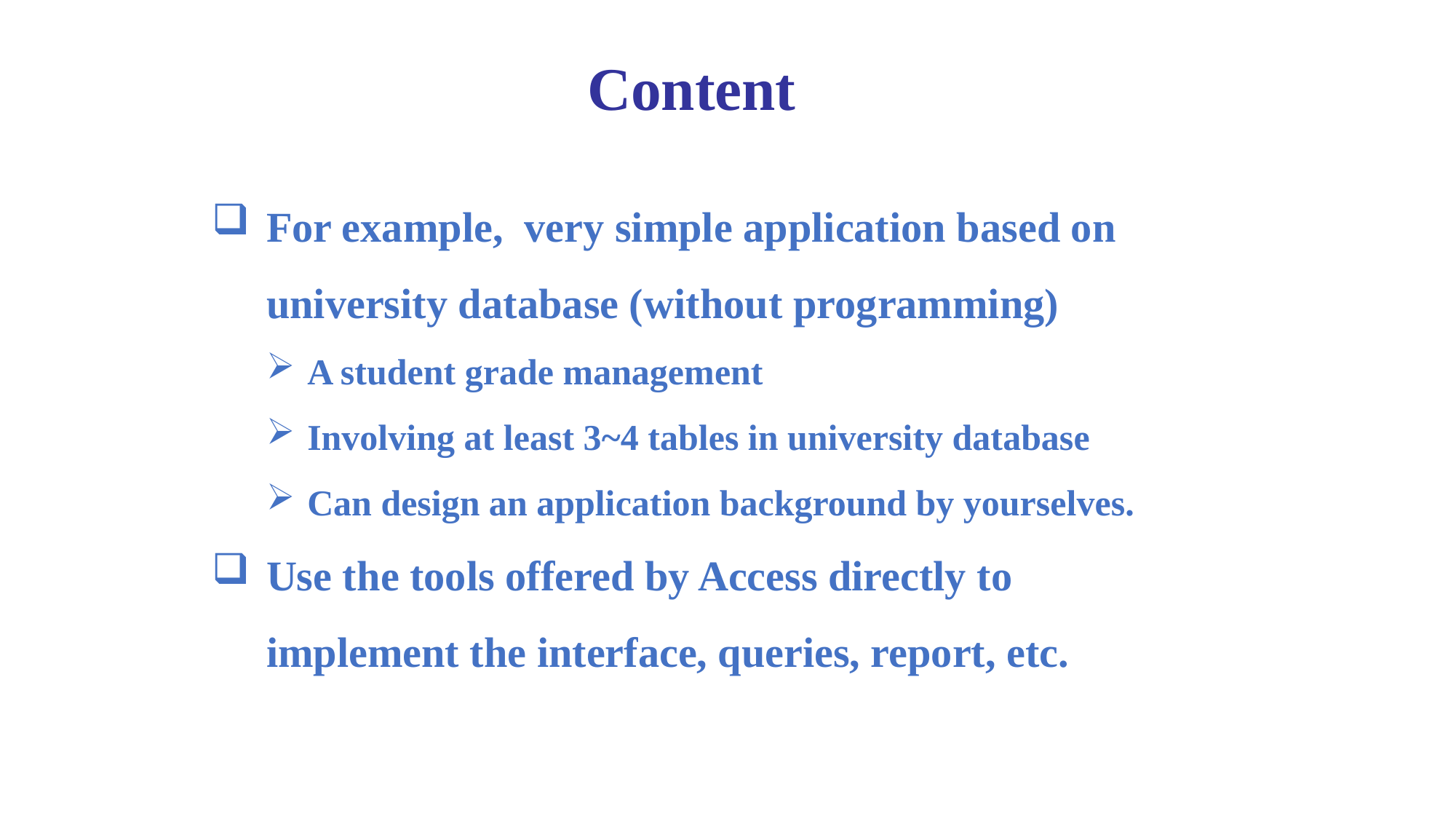

Content
For example,  very simple application based on university database (without programming)
A student grade management
Involving at least 3~4 tables in university database
Can design an application background by yourselves.
Use the tools offered by Access directly to implement the interface, queries, report, etc.